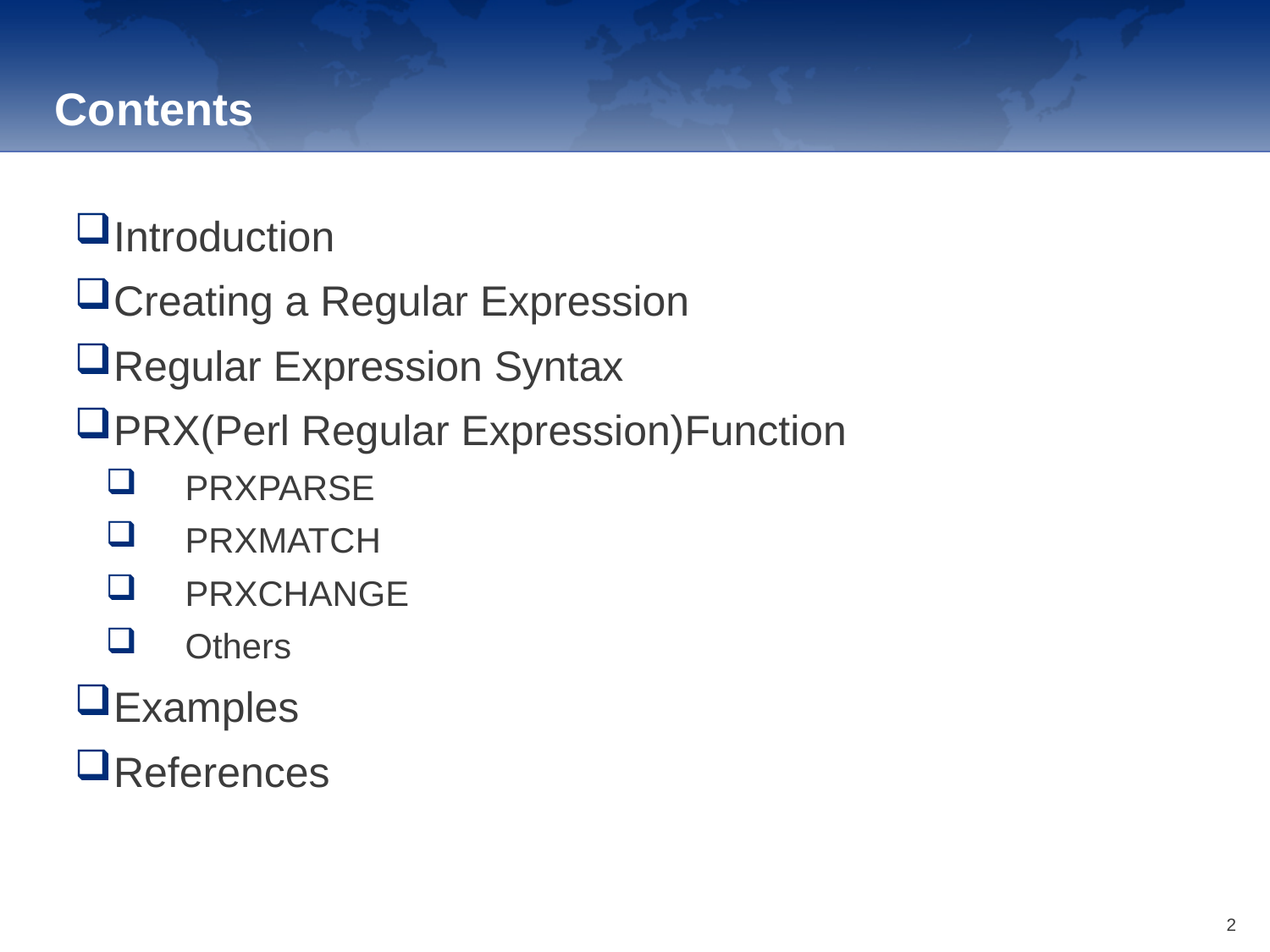

Contents
Introduction
Creating a Regular Expression
Regular Expression Syntax
PRX(Perl Regular Expression)Function
PRXPARSE
PRXMATCH
PRXCHANGE
Others
Examples
References
2